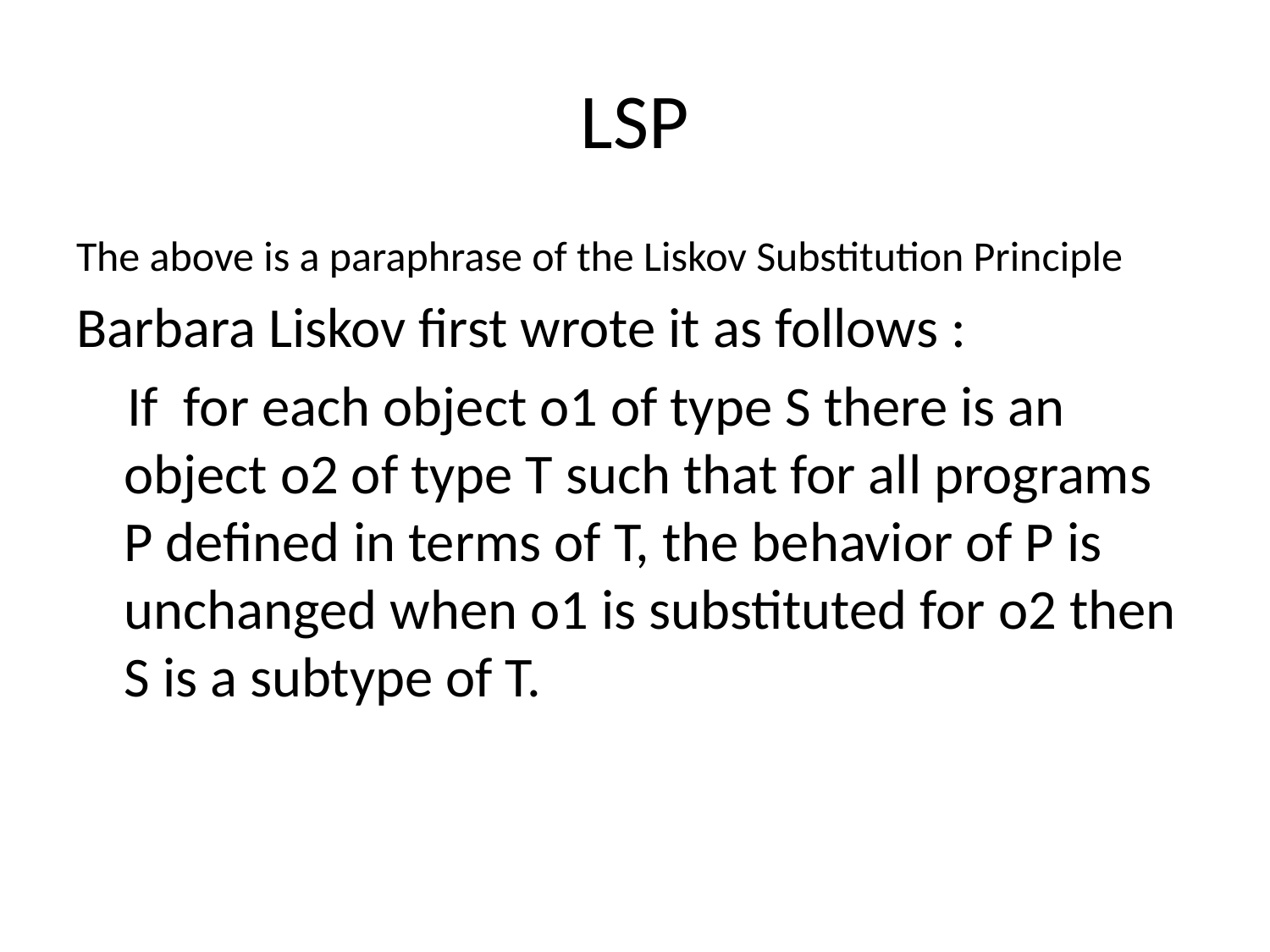

# LSP
The above is a paraphrase of the Liskov Substitution Principle
Barbara Liskov first wrote it as follows :
    If  for each object o1 of type S there is an object o2 of type T such that for all programs P defined in terms of T, the behavior of P is unchanged when o1 is substituted for o2 then S is a subtype of T.